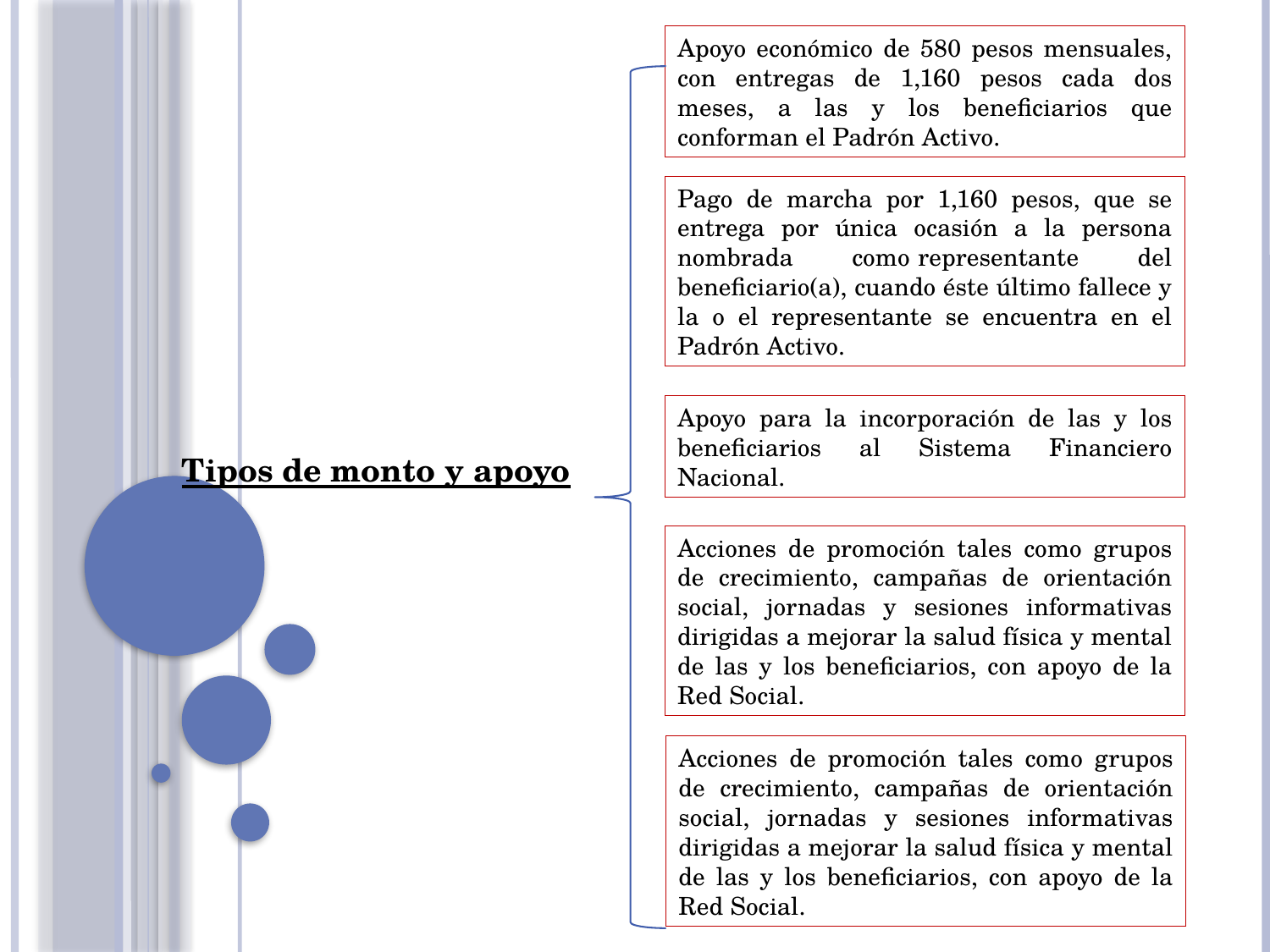

Apoyo económico de 580 pesos mensuales, con entregas de 1,160 pesos cada dos meses, a las y los beneficiarios que conforman el Padrón Activo.

Pago de marcha por 1,160 pesos, que se entrega por única ocasión a la persona nombrada como representante del beneficiario(a), cuando éste último fallece y la o el representante se encuentra en el Padrón Activo.
Apoyo para la incorporación de las y los beneficiarios al Sistema Financiero Nacional.
Tipos de monto y apoyo
Acciones de promoción tales como grupos de crecimiento, campañas de orientación social, jornadas y sesiones informativas dirigidas a mejorar la salud física y mental de las y los beneficiarios, con apoyo de la Red Social.
Acciones de promoción tales como grupos de crecimiento, campañas de orientación social, jornadas y sesiones informativas dirigidas a mejorar la salud física y mental de las y los beneficiarios, con apoyo de la Red Social.